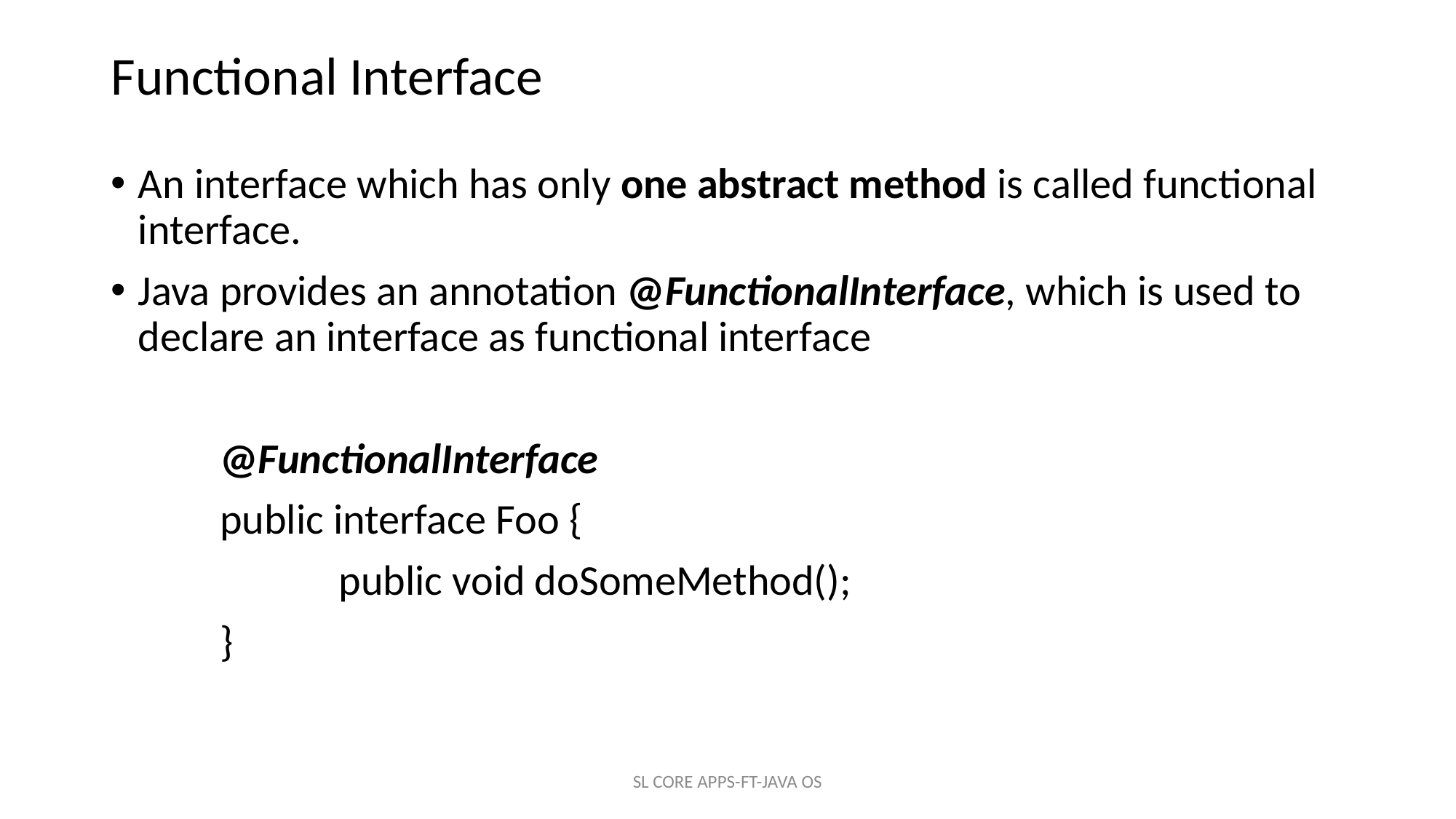

# Functional Interface
An interface which has only one abstract method is called functional interface.
Java provides an annotation @FunctionalInterface, which is used to declare an interface as functional interface

	@FunctionalInterface
	public interface Foo {
 		 public void doSomeMethod();
	}
SL CORE APPS-FT-JAVA OS